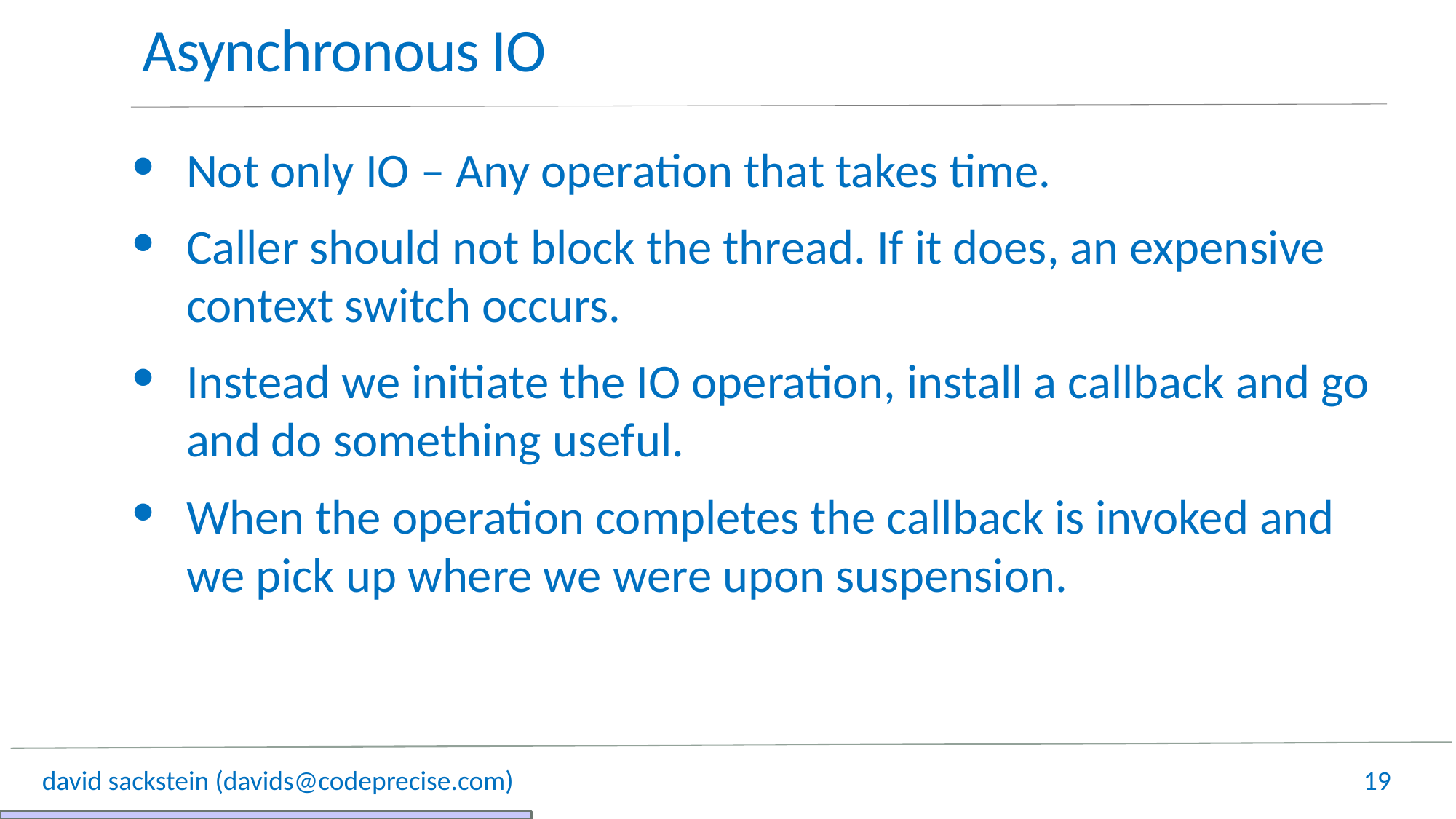

# Asynchronous IO
Not only IO – Any operation that takes time.
Caller should not block the thread. If it does, an expensive  context switch occurs.
Instead we initiate the IO operation, install a callback and go and do something useful.
When the operation completes the callback is invoked and we pick up where we were upon suspension.